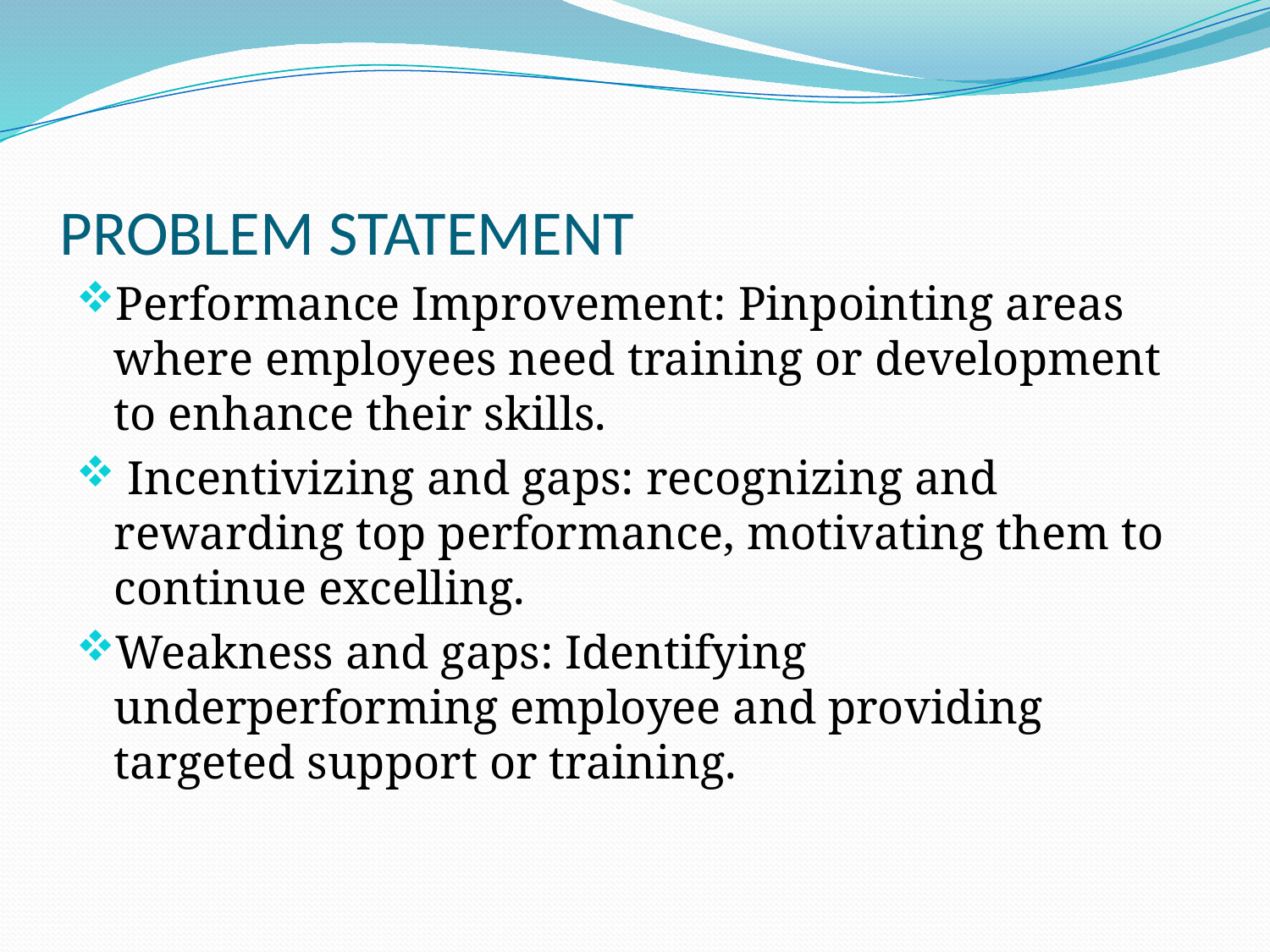

# PROBLEM STATEMENT
Performance Improvement: Pinpointing areas where employees need training or development to enhance their skills.
 Incentivizing and gaps: recognizing and rewarding top performance, motivating them to continue excelling.
Weakness and gaps: Identifying underperforming employee and providing targeted support or training.